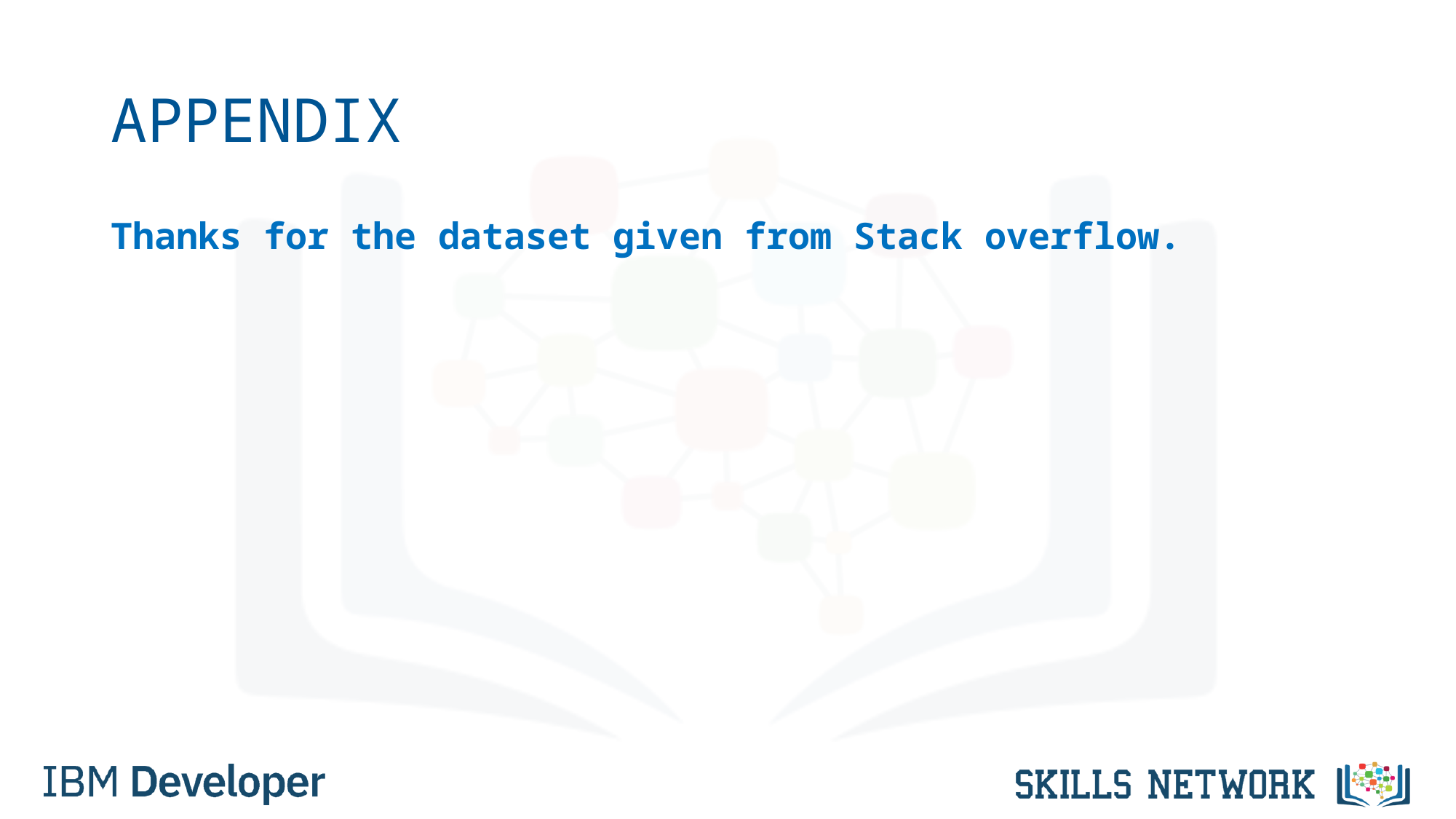

# APPENDIX
Thanks for the dataset given from Stack overflow.